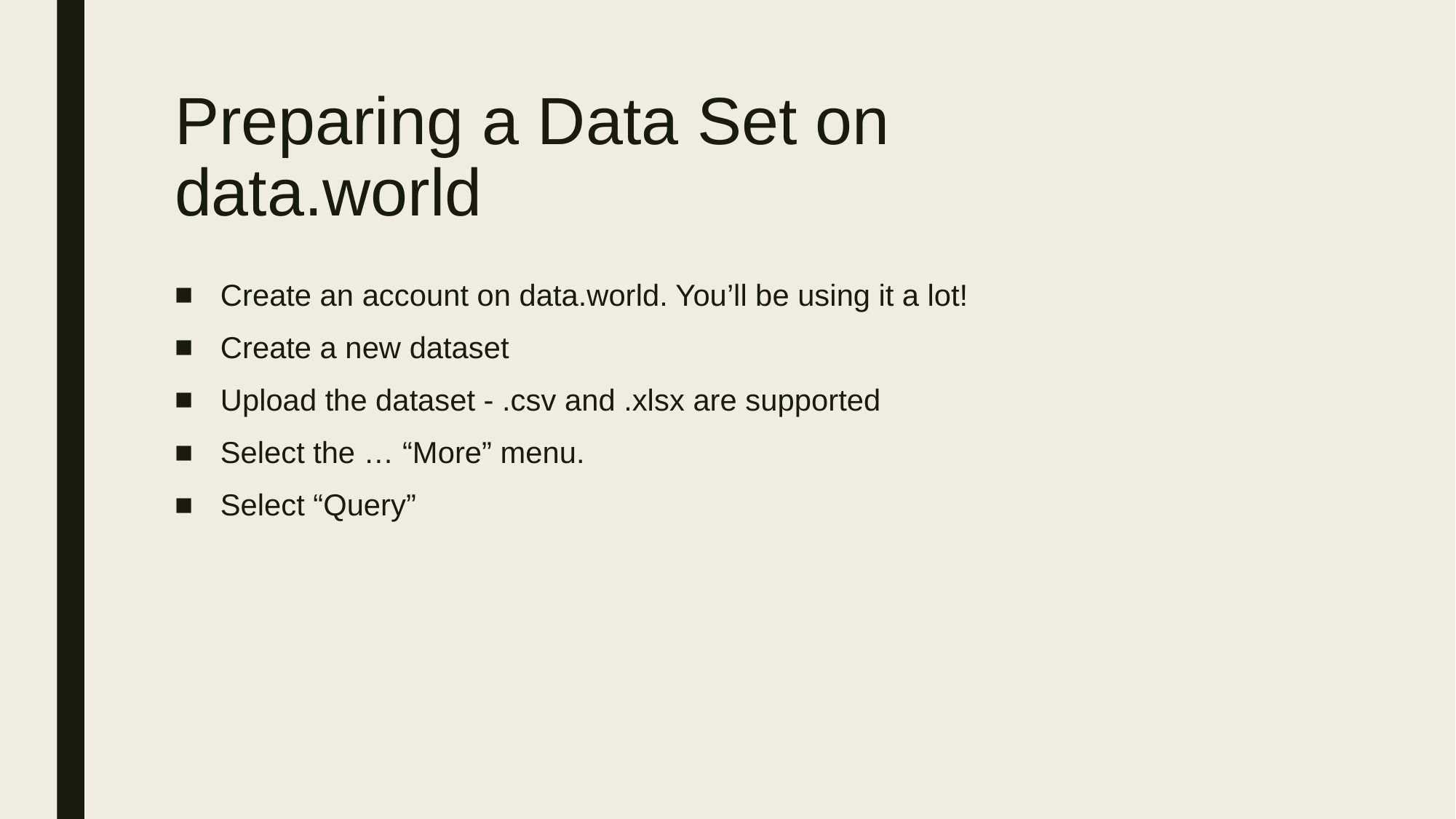

# Preparing a Data Set on data.world
Create an account on data.world. You’ll be using it a lot!
Create a new dataset
Upload the dataset - .csv and .xlsx are supported
Select the … “More” menu.
Select “Query”